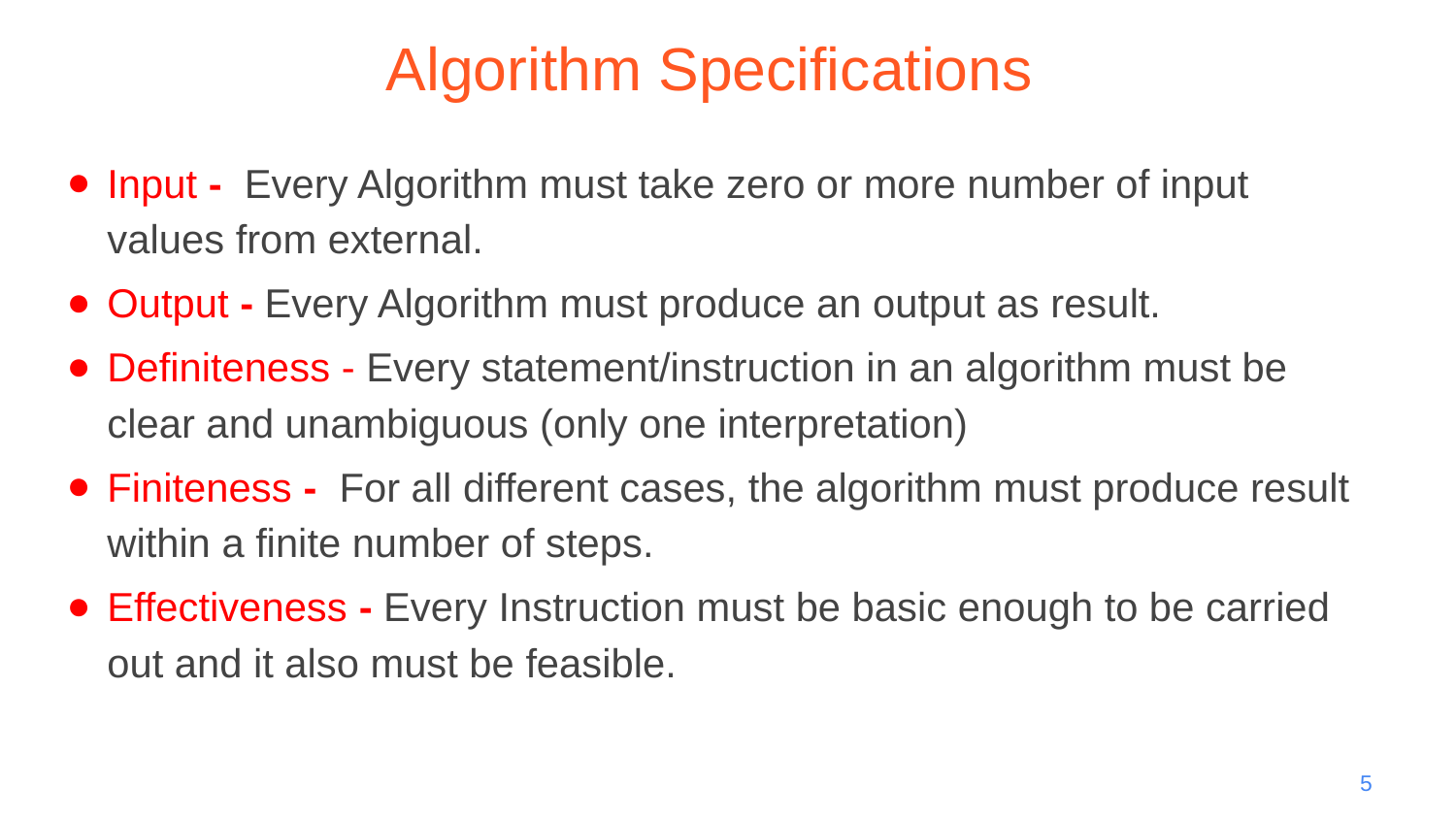

# Algorithm Specifications
Input -  Every Algorithm must take zero or more number of input values from external.
Output - Every Algorithm must produce an output as result.
Definiteness - Every statement/instruction in an algorithm must be clear and unambiguous (only one interpretation)
Finiteness -  For all different cases, the algorithm must produce result within a finite number of steps.
Effectiveness - Every Instruction must be basic enough to be carried out and it also must be feasible.
5